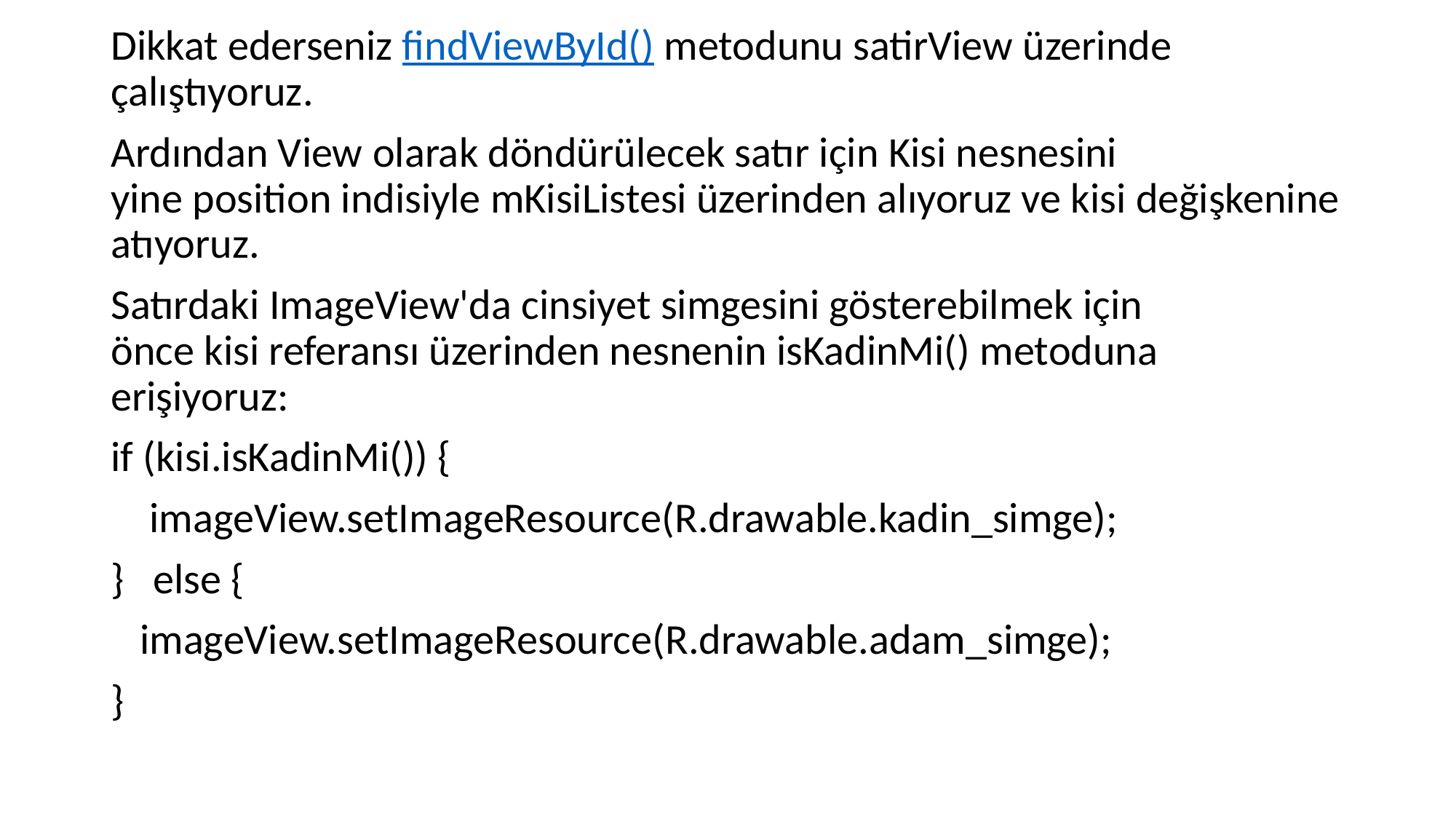

Dikkat ederseniz findViewById() metodunu satirView üzerinde çalıştıyoruz.
Ardından View olarak döndürülecek satır için Kisi nesnesini yine position indisiyle mKisiListesi üzerinden alıyoruz ve kisi değişkenine atıyoruz.
Satırdaki ImageView'da cinsiyet simgesini gösterebilmek için önce kisi referansı üzerinden nesnenin isKadinMi() metoduna erişiyoruz:
if (kisi.isKadinMi()) {
    imageView.setImageResource(R.drawable.kadin_simge);
}   else {
   imageView.setImageResource(R.drawable.adam_simge);
}